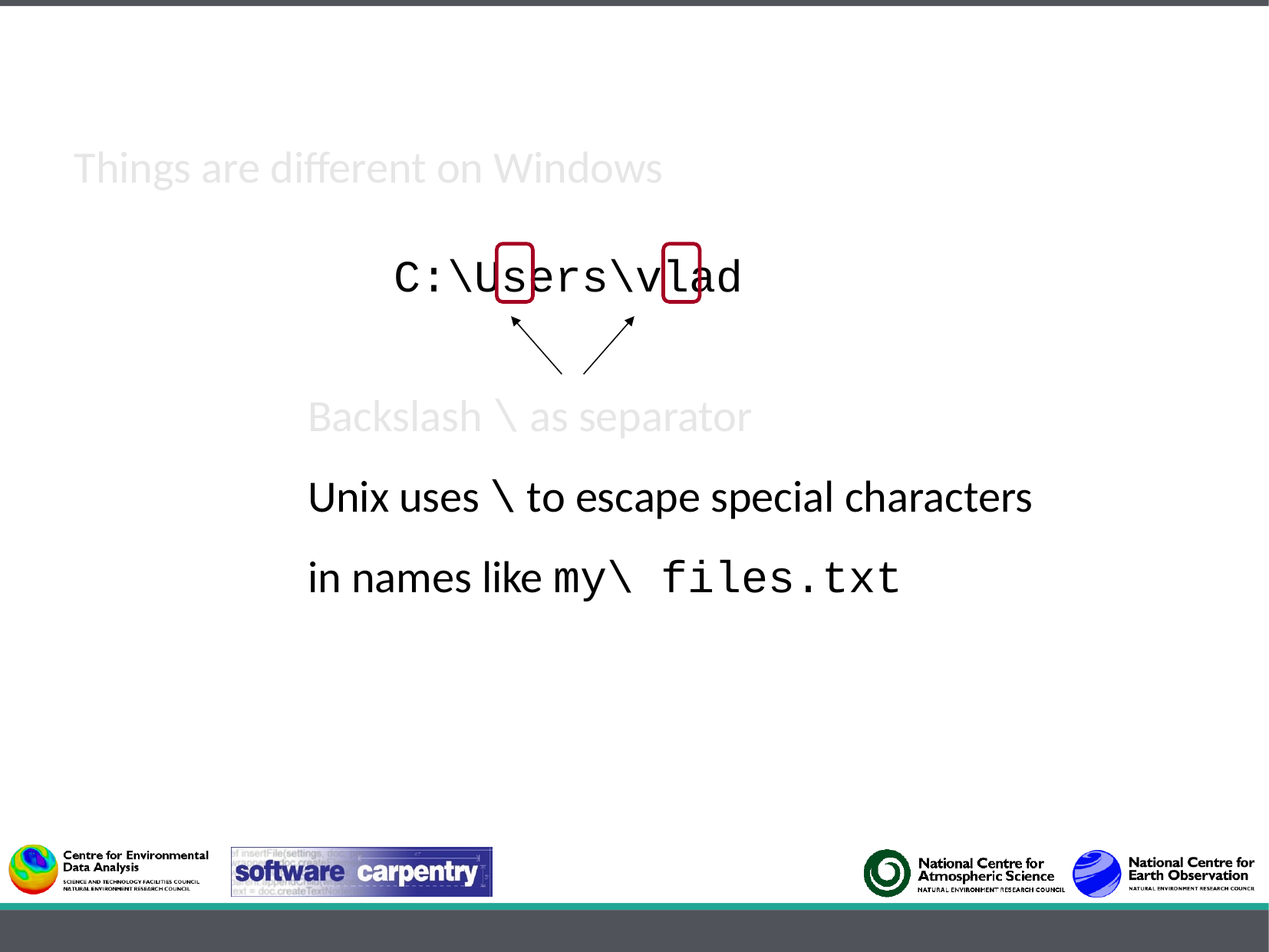

Things are different on Windows
C:\Users\vlad

Backslash \ as separator
Unix uses \ to escape special characters
in names like my\ files.txt